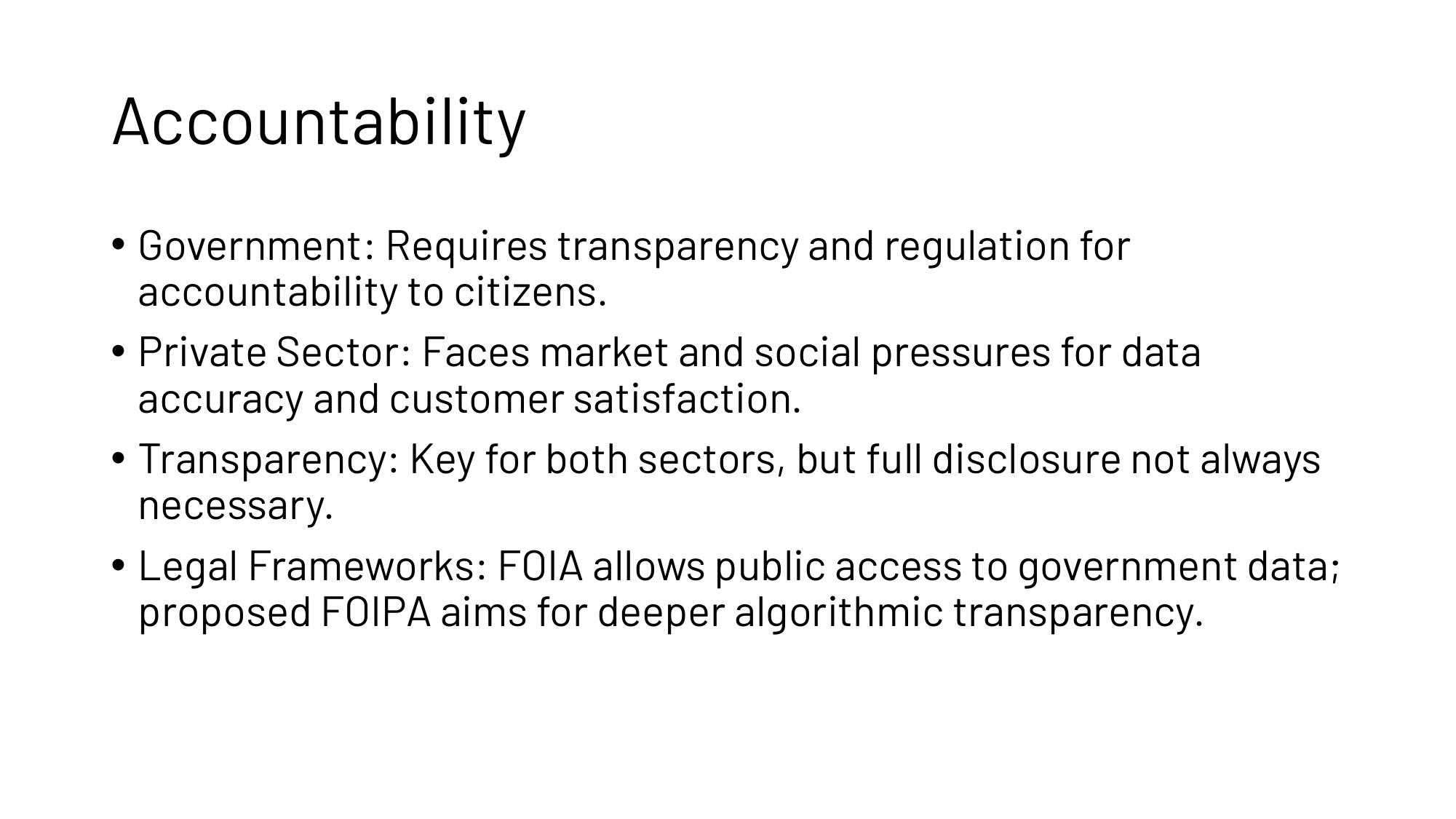

# Accountability
Government: Requires transparency and regulation for accountability to citizens.
Private Sector: Faces market and social pressures for data accuracy and customer satisfaction.
Transparency: Key for both sectors, but full disclosure not always necessary.
Legal Frameworks: FOIA allows public access to government data; proposed FOIPA aims for deeper algorithmic transparency.